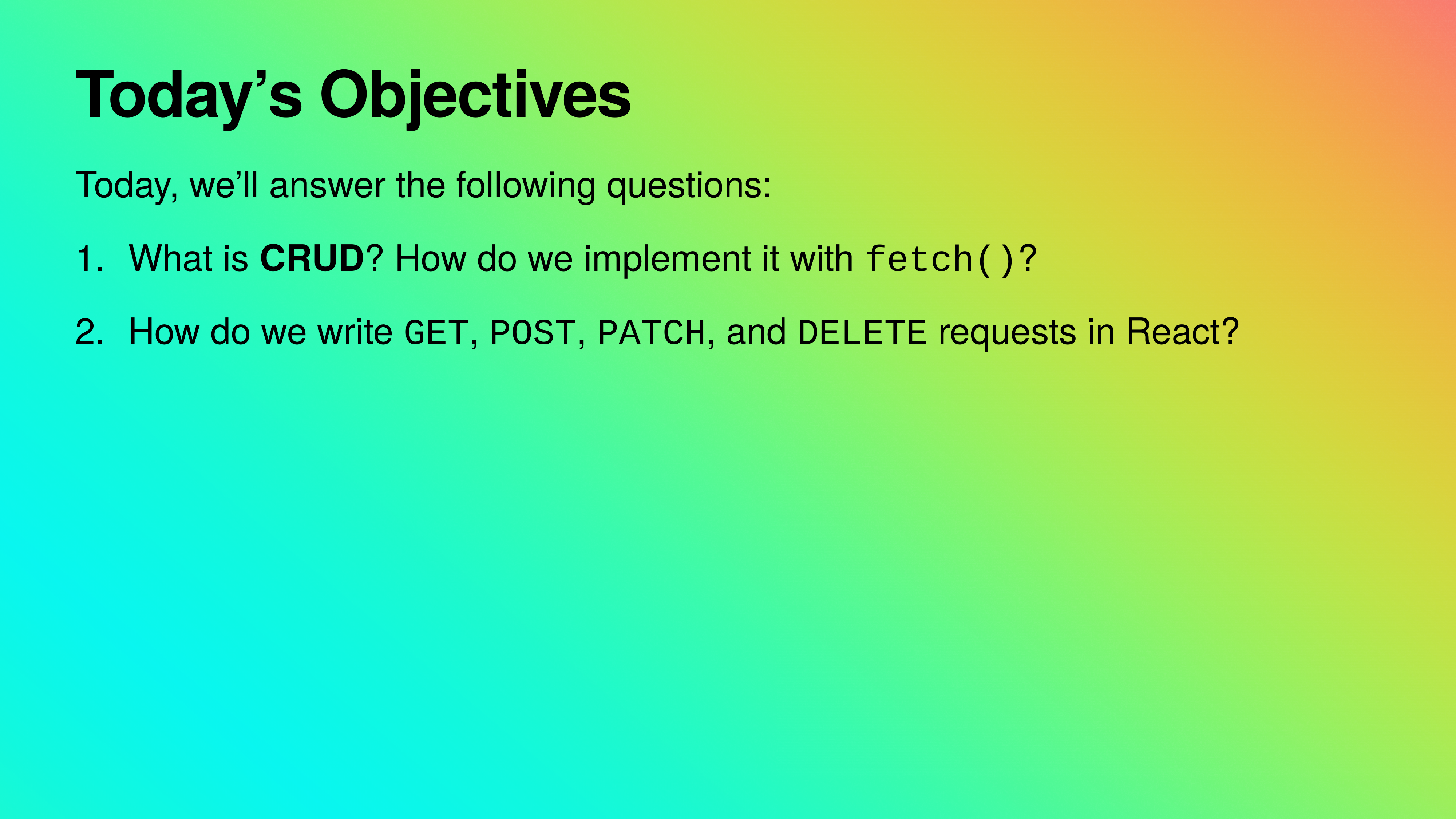

# Today’s Objectives
Today, we’ll answer the following questions:
What is CRUD? How do we implement it with fetch()?
How do we write GET, POST, PATCH, and DELETE requests in React?